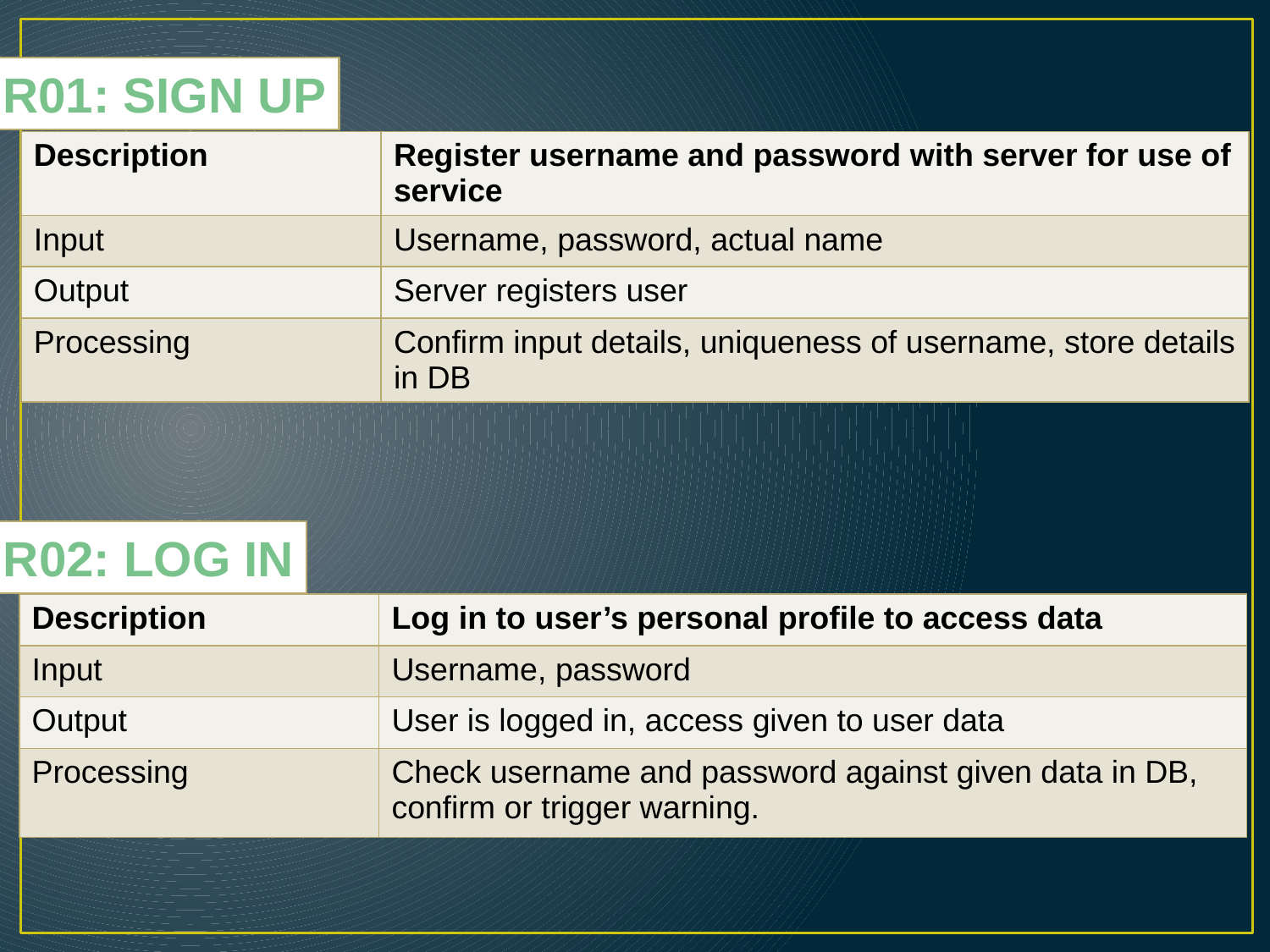

R01: Sign Up
| Description | Register username and password with server for use of service |
| --- | --- |
| Input | Username, password, actual name |
| Output | Server registers user |
| Processing | Confirm input details, uniqueness of username, store details in DB |
R02: Log In
| Description | Log in to user’s personal profile to access data |
| --- | --- |
| Input | Username, password |
| Output | User is logged in, access given to user data |
| Processing | Check username and password against given data in DB, confirm or trigger warning. |